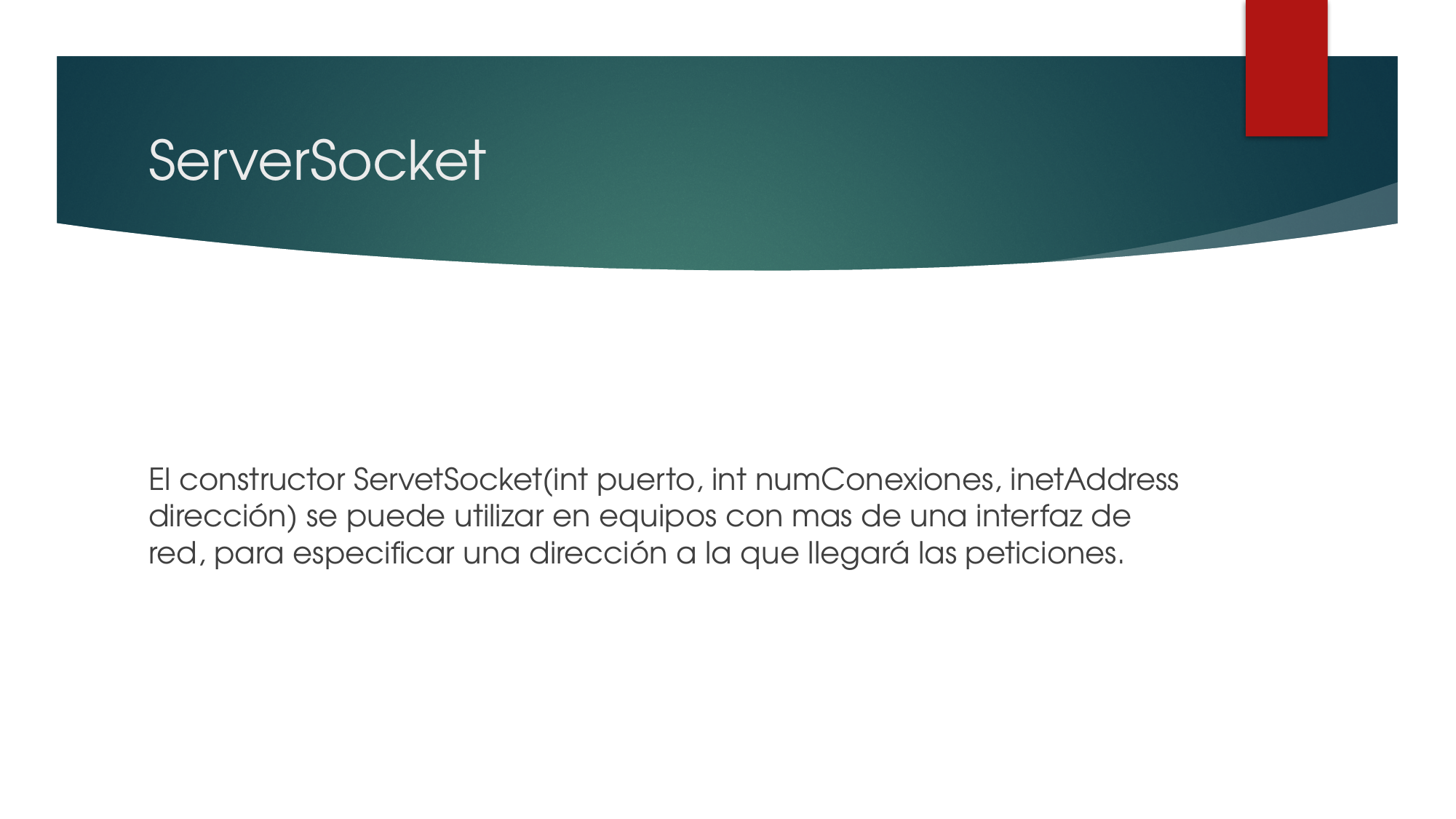

# ServerSocket
El constructor ServetSocket(int puerto, int numConexiones, inetAddress dirección) se puede utilizar en equipos con mas de una interfaz de red, para especificar una dirección a la que llegará las peticiones.